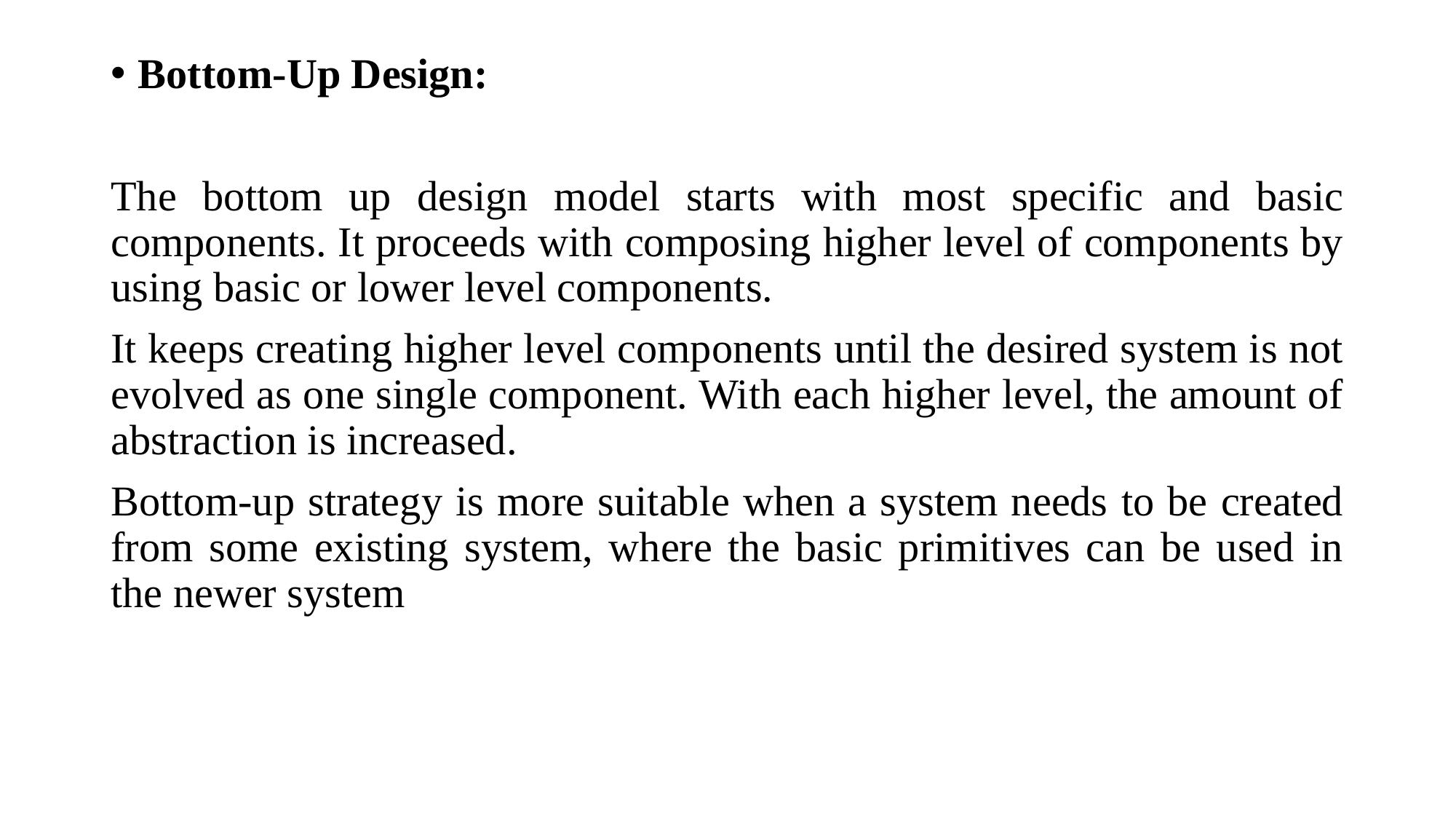

Bottom-Up Design:

The bottom up design model starts with most specific and basic components. It proceeds with composing higher level of components by using basic or lower level components.
It keeps creating higher level components until the desired system is not evolved as one single component. With each higher level, the amount of abstraction is increased.
Bottom-up strategy is more suitable when a system needs to be created from some existing system, where the basic primitives can be used in the newer system